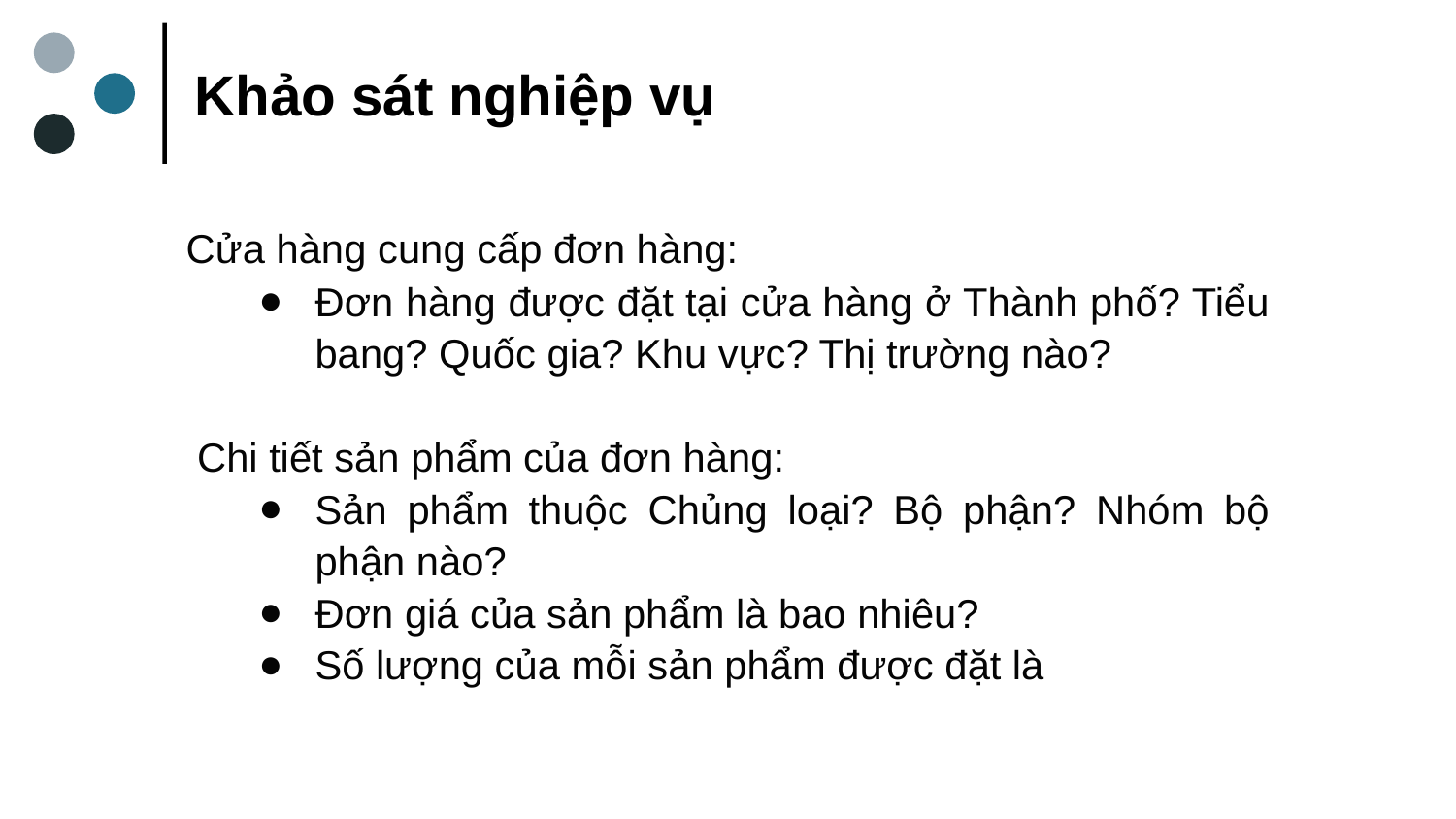

Khảo sát nghiệp vụ

Cửa hàng cung cấp đơn hàng:
Đơn hàng được đặt tại cửa hàng ở Thành phố? Tiểu bang? Quốc gia? Khu vực? Thị trường nào?

 Chi tiết sản phẩm của đơn hàng:
Sản phẩm thuộc Chủng loại? Bộ phận? Nhóm bộ phận nào?
Đơn giá của sản phẩm là bao nhiêu?
Số lượng của mỗi sản phẩm được đặt là